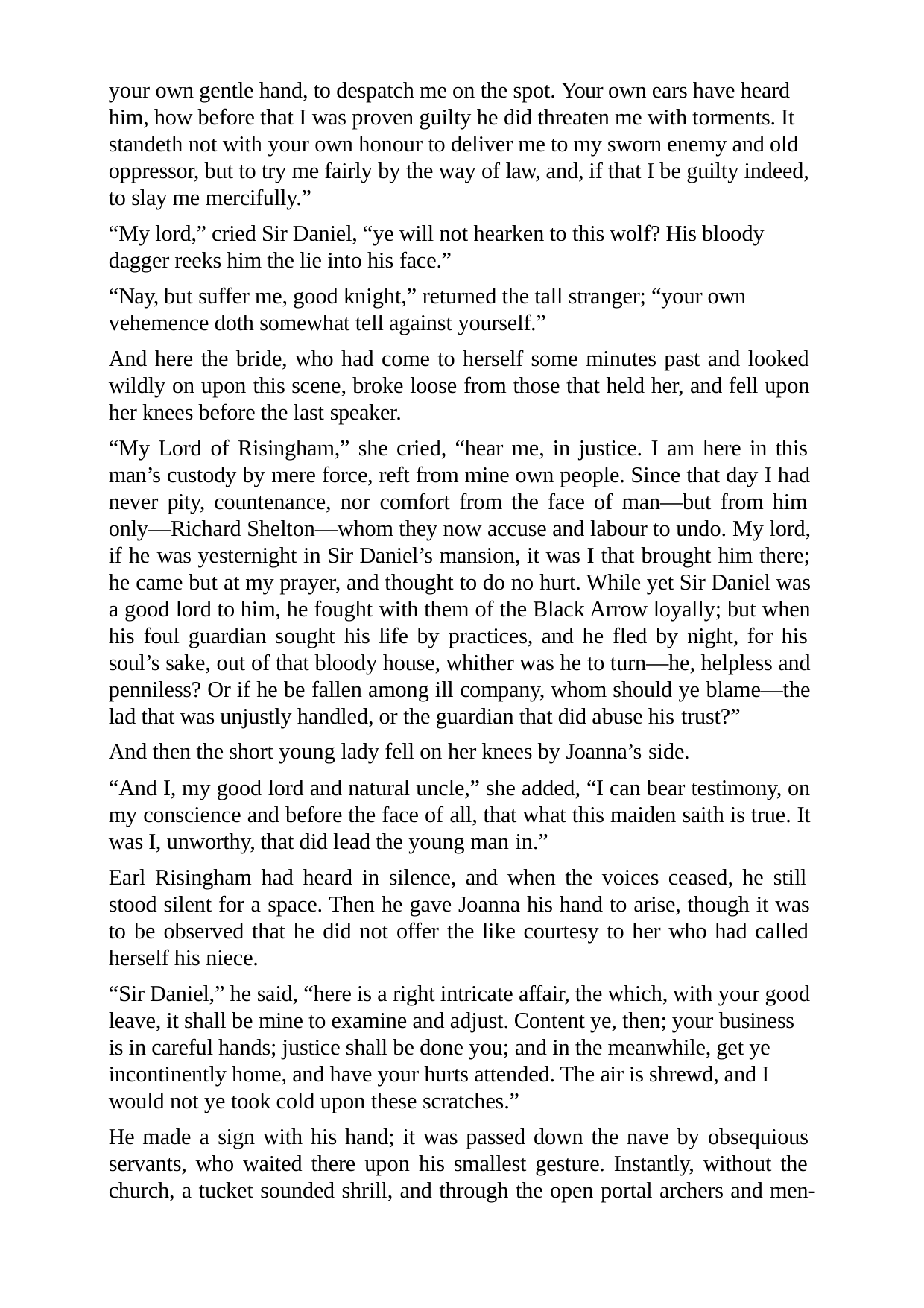

your own gentle hand, to despatch me on the spot. Your own ears have heard  him, how before that I was proven guilty he did threaten me with torments. It  standeth not with your own honour to deliver me to my sworn enemy and old  oppressor, but to try me fairly by the way of law, and, if that I be guilty indeed,  to slay me mercifully.”
“My lord,” cried Sir Daniel, “ye will not hearken to this wolf? His bloody  dagger reeks him the lie into his face.”
“Nay, but suffer me, good knight,” returned the tall stranger; “your own  vehemence doth somewhat tell against yourself.”
And here the bride, who had come to herself some minutes past and looked  wildly on upon this scene, broke loose from those that held her, and fell upon  her knees before the last speaker.
“My Lord of Risingham,” she cried, “hear me, in justice. I am here in this  man’s custody by mere force, reft from mine own people. Since that day I had  never pity, countenance, nor comfort from the face of man—but from him  only—Richard Shelton—whom they now accuse and labour to undo. My lord,  if he was yesternight in Sir Daniel’s mansion, it was I that brought him there;  he came but at my prayer, and thought to do no hurt. While yet Sir Daniel was  a good lord to him, he fought with them of the Black Arrow loyally; but when  his foul guardian sought his life by practices, and he fled by night, for his  soul’s sake, out of that bloody house, whither was he to turn—he, helpless and  penniless? Or if he be fallen among ill company, whom should ye blame—the  lad that was unjustly handled, or the guardian that did abuse his trust?”
And then the short young lady fell on her knees by Joanna’s side.
“And I, my good lord and natural uncle,” she added, “I can bear testimony, on  my conscience and before the face of all, that what this maiden saith is true. It  was I, unworthy, that did lead the young man in.”
Earl Risingham had heard in silence, and when the voices ceased, he still  stood silent for a space. Then he gave Joanna his hand to arise, though it was  to be observed that he did not offer the like courtesy to her who had called  herself his niece.
“Sir Daniel,” he said, “here is a right intricate affair, the which, with your good  leave, it shall be mine to examine and adjust. Content ye, then; your business  is in careful hands; justice shall be done you; and in the meanwhile, get ye  incontinently home, and have your hurts attended. The air is shrewd, and I  would not ye took cold upon these scratches.”
He made a sign with his hand; it was passed down the nave by obsequious  servants, who waited there upon his smallest gesture. Instantly, without the  church, a tucket sounded shrill, and through the open portal archers and men-